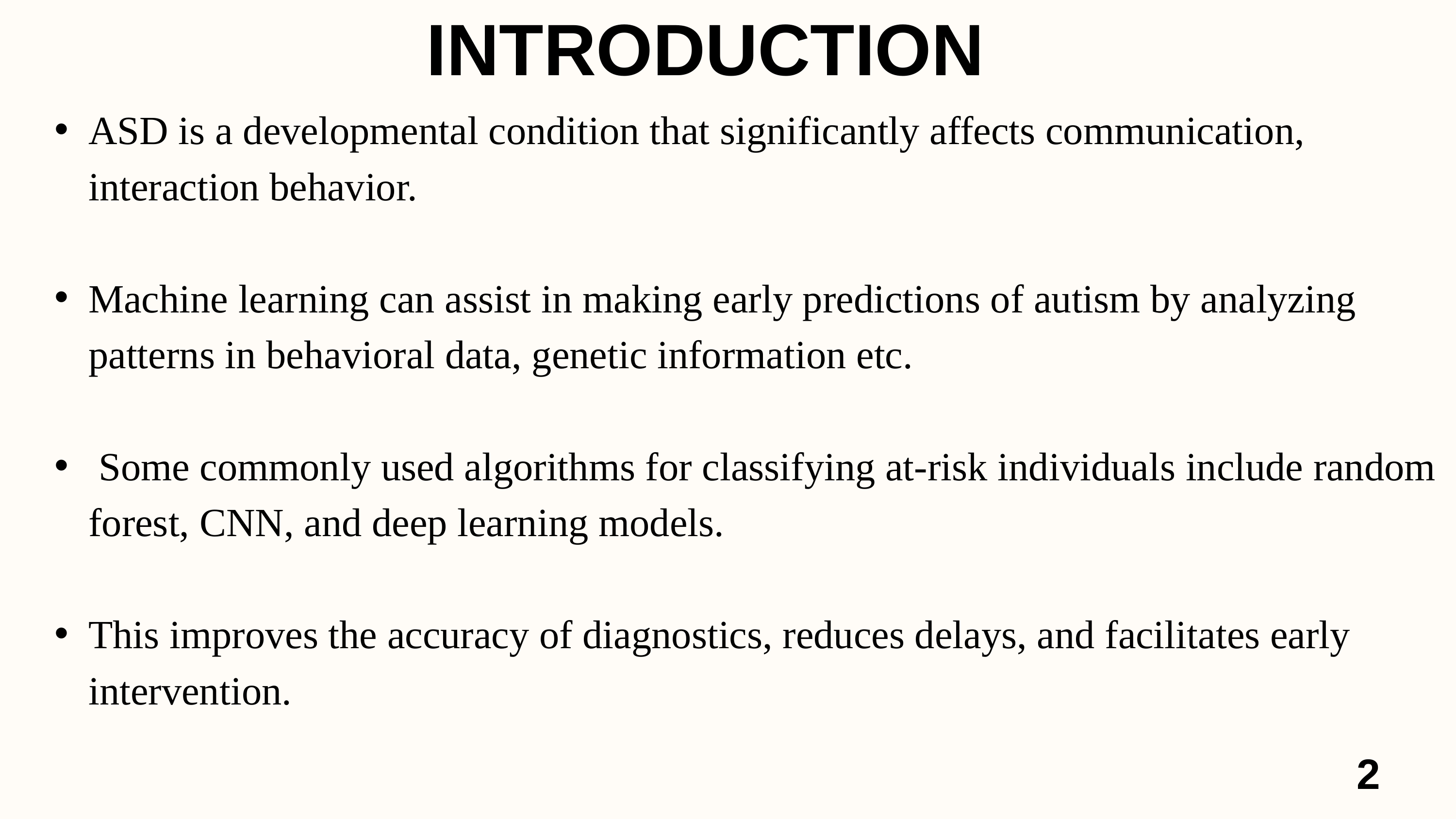

INTRODUCTION
ASD is a developmental condition that significantly affects communication, interaction behavior.

Machine learning can assist in making early predictions of autism by analyzing patterns in behavioral data, genetic information etc.

 Some commonly used algorithms for classifying at-risk individuals include random forest, CNN, and deep learning models.

This improves the accuracy of diagnostics, reduces delays, and facilitates early intervention.

2